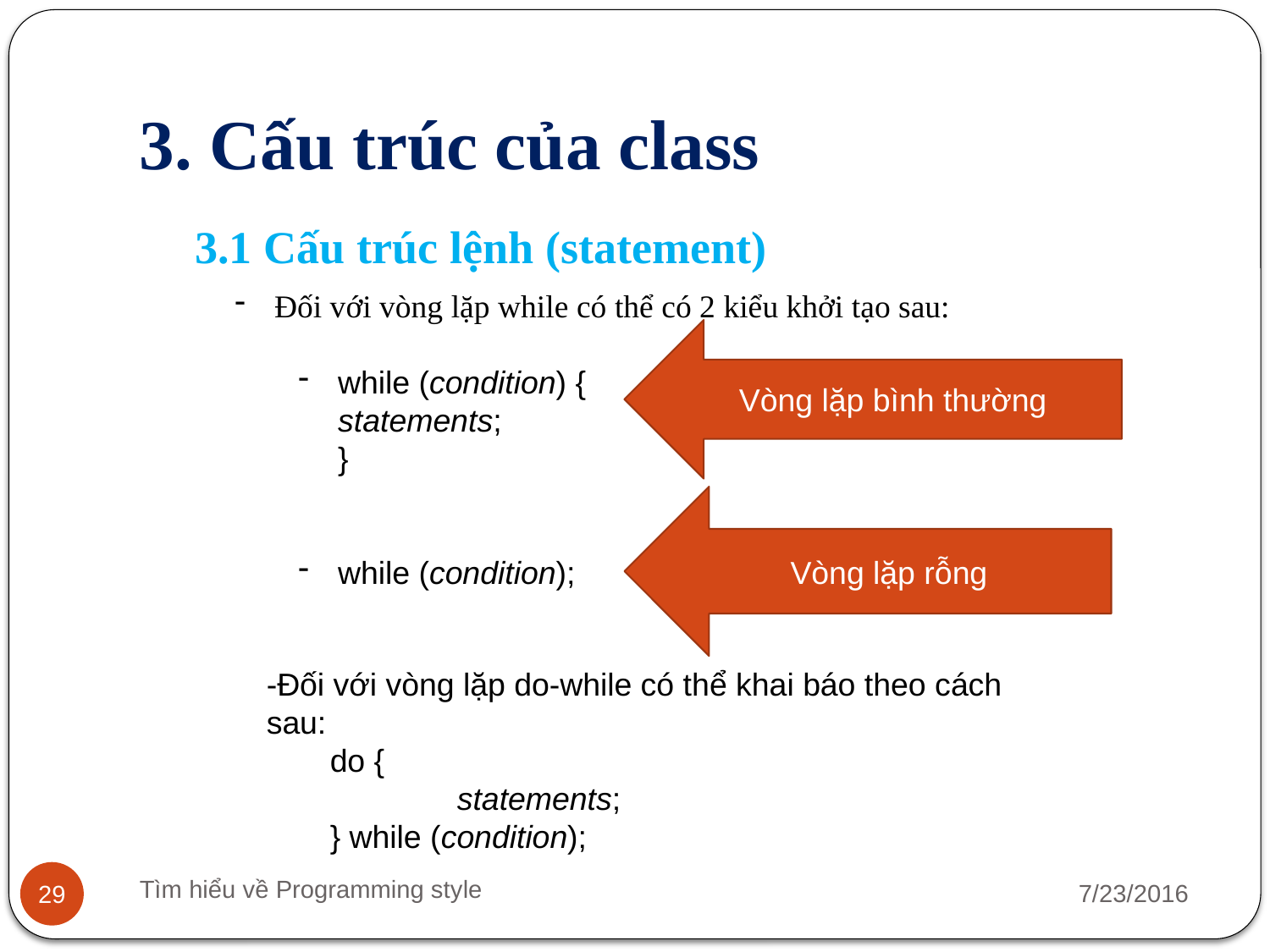

# 3. Cấu trúc của class
3.1 Cấu trúc lệnh (statement)
Đối với vòng lặp while có thể có 2 kiểu khởi tạo sau:

while (condition) {
statements;
}

while (condition);
Vòng lặp bình thường
Vòng lặp rỗng
-Đối với vòng lặp do-while có thể khai báo theo cách sau:
do {
	statements;
} while (condition);
Tìm hiểu về Programming style
7/23/2016
29